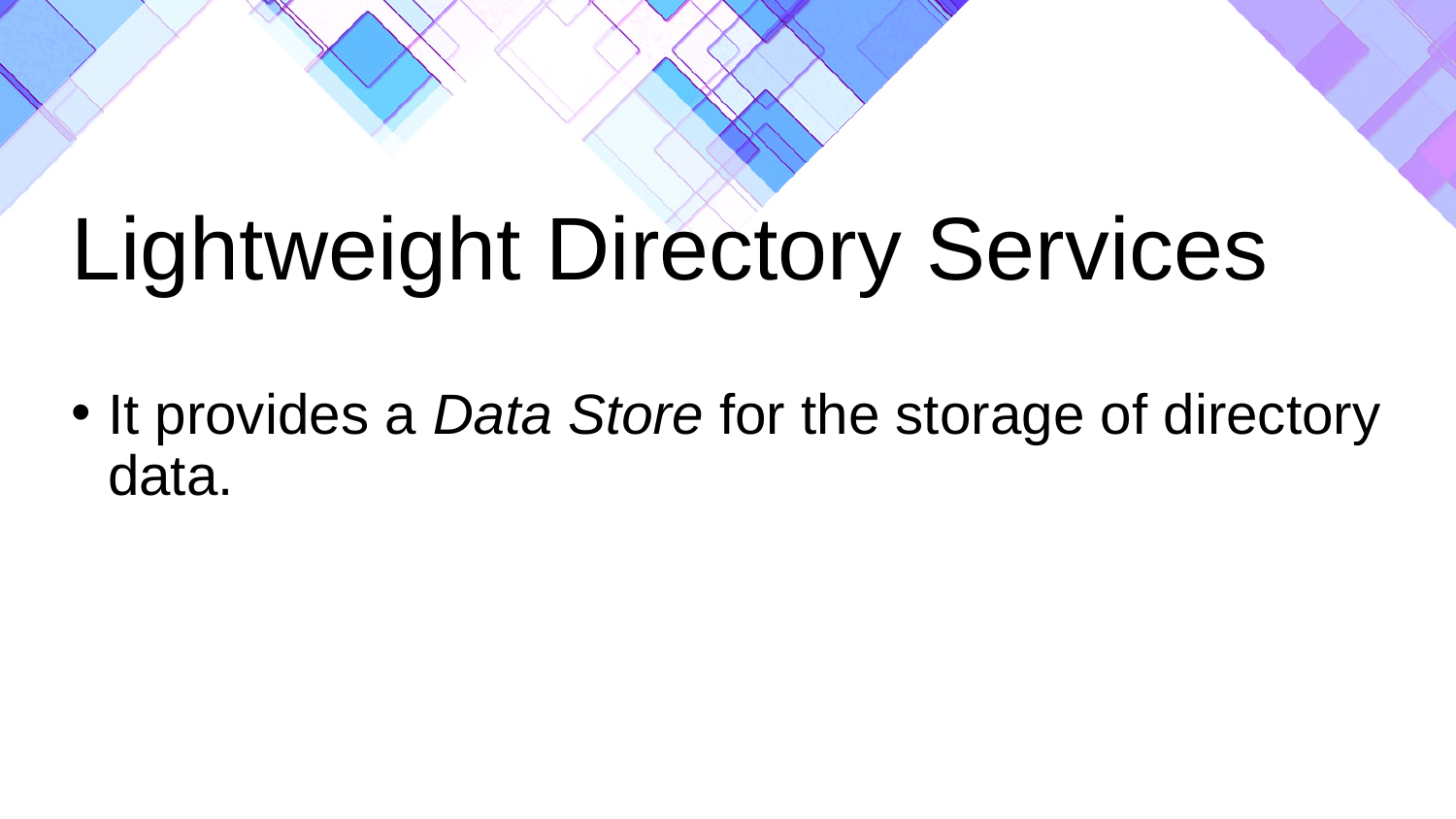

# Lightweight Directory Services
It provides a Data Store for the storage of directory data.